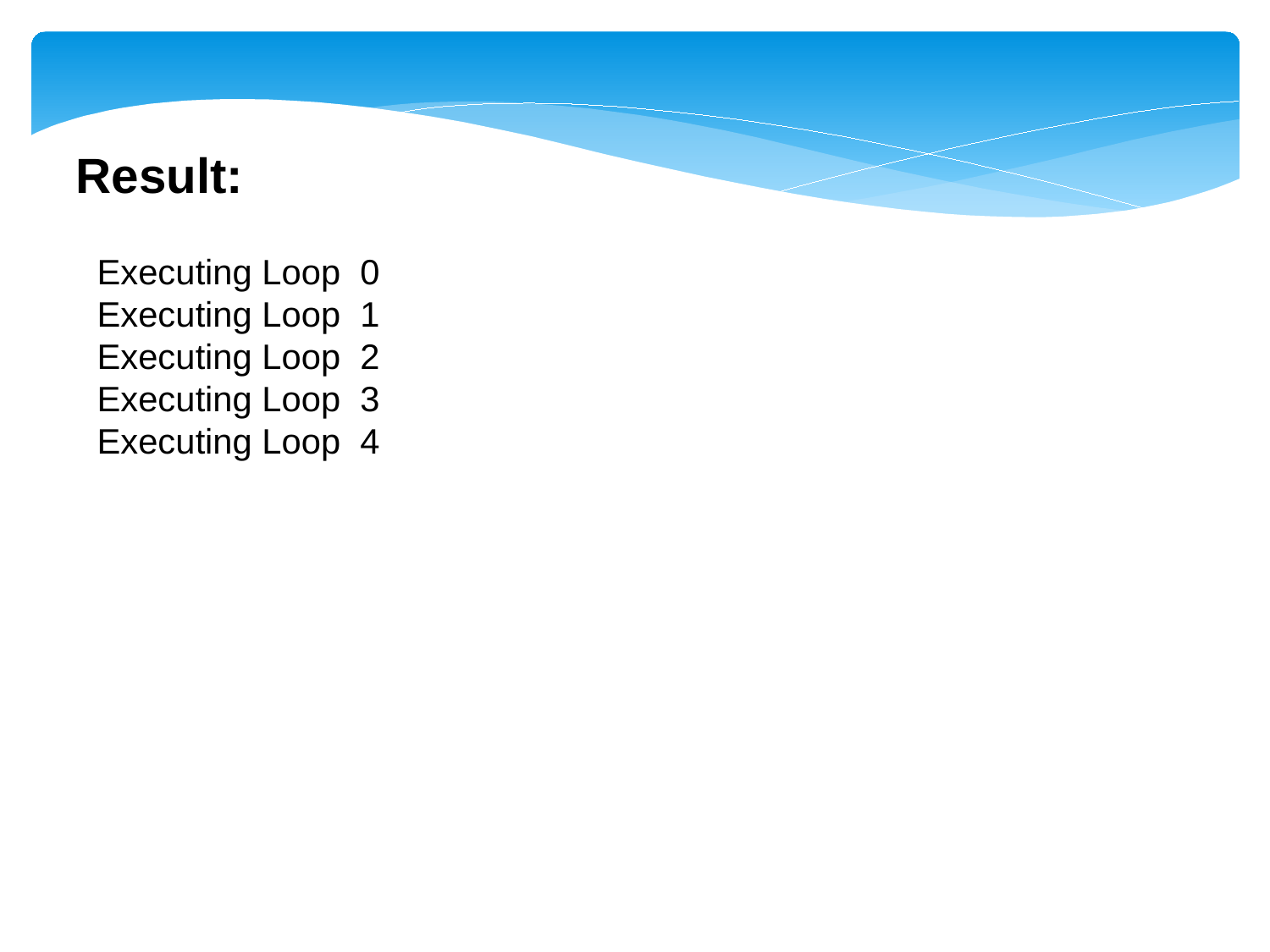

Result:
Executing Loop  0
Executing Loop  1
Executing Loop  2
Executing Loop  3
Executing Loop  4